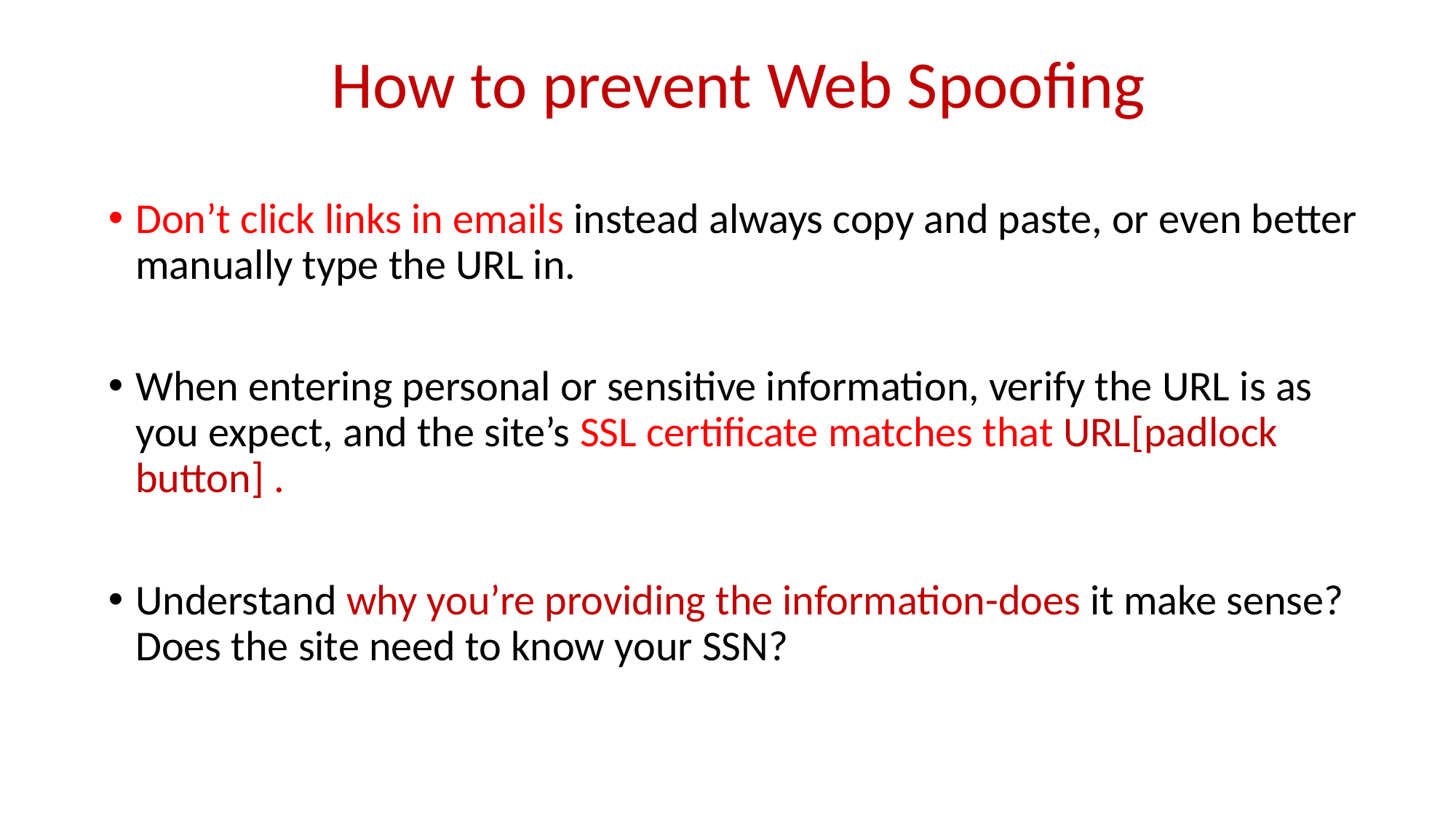

# How to prevent Web Spoofing
Don’t click links in emails instead always copy and paste, or even better manually type the URL in.

When entering personal or sensitive information, verify the URL is as you expect, and the site’s SSL certificate matches that URL[padlock button] .

Understand why you’re providing the information-does it make sense? Does the site need to know your SSN?